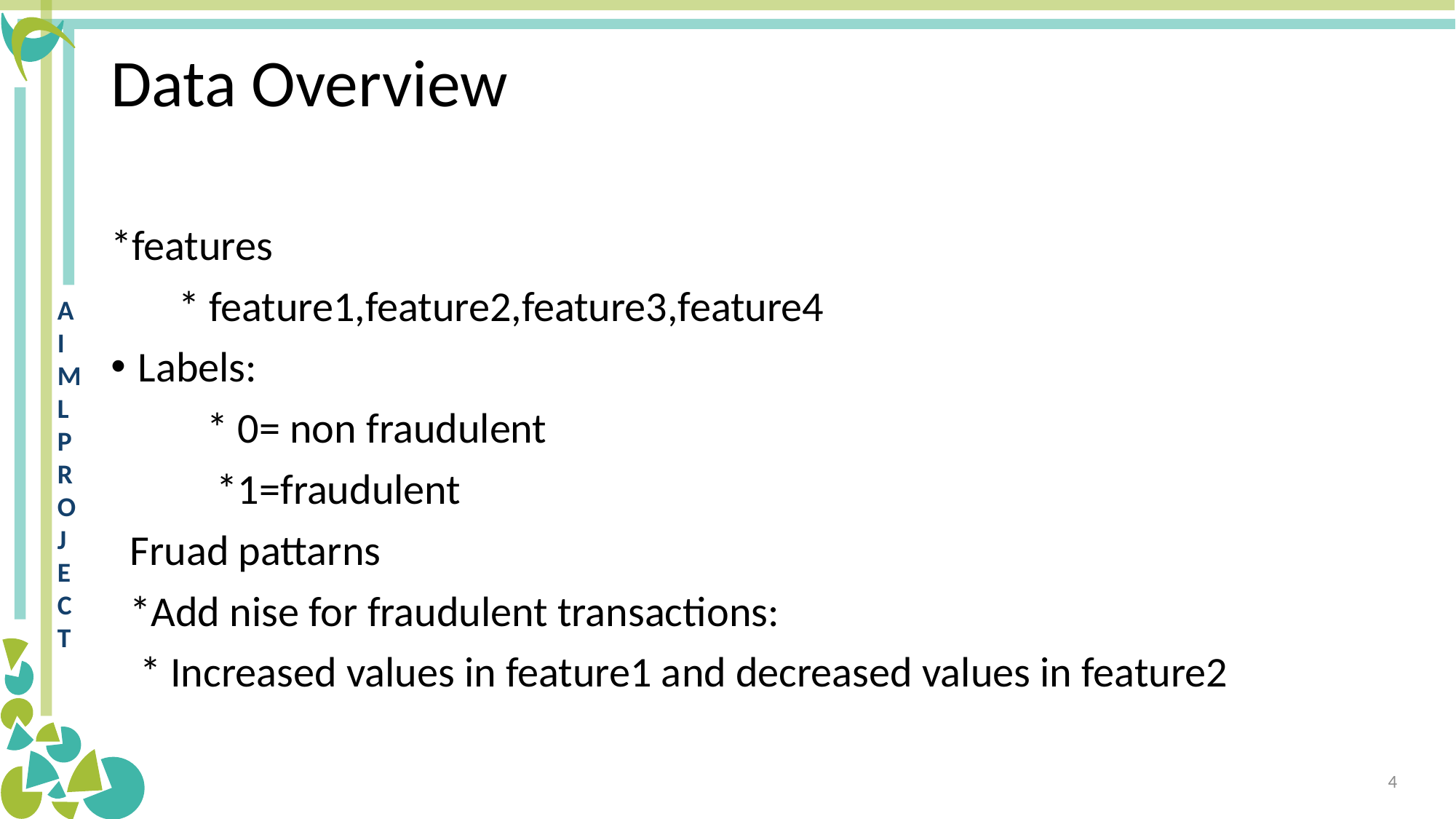

# Data Overview
*features
       * feature1,feature2,feature3,feature4
Labels:
          * 0= non fraudulent
           *1=fraudulent
  Fruad pattarns
  *Add nise for fraudulent transactions:
   * Increased values in feature1 and decreased values in feature2
4